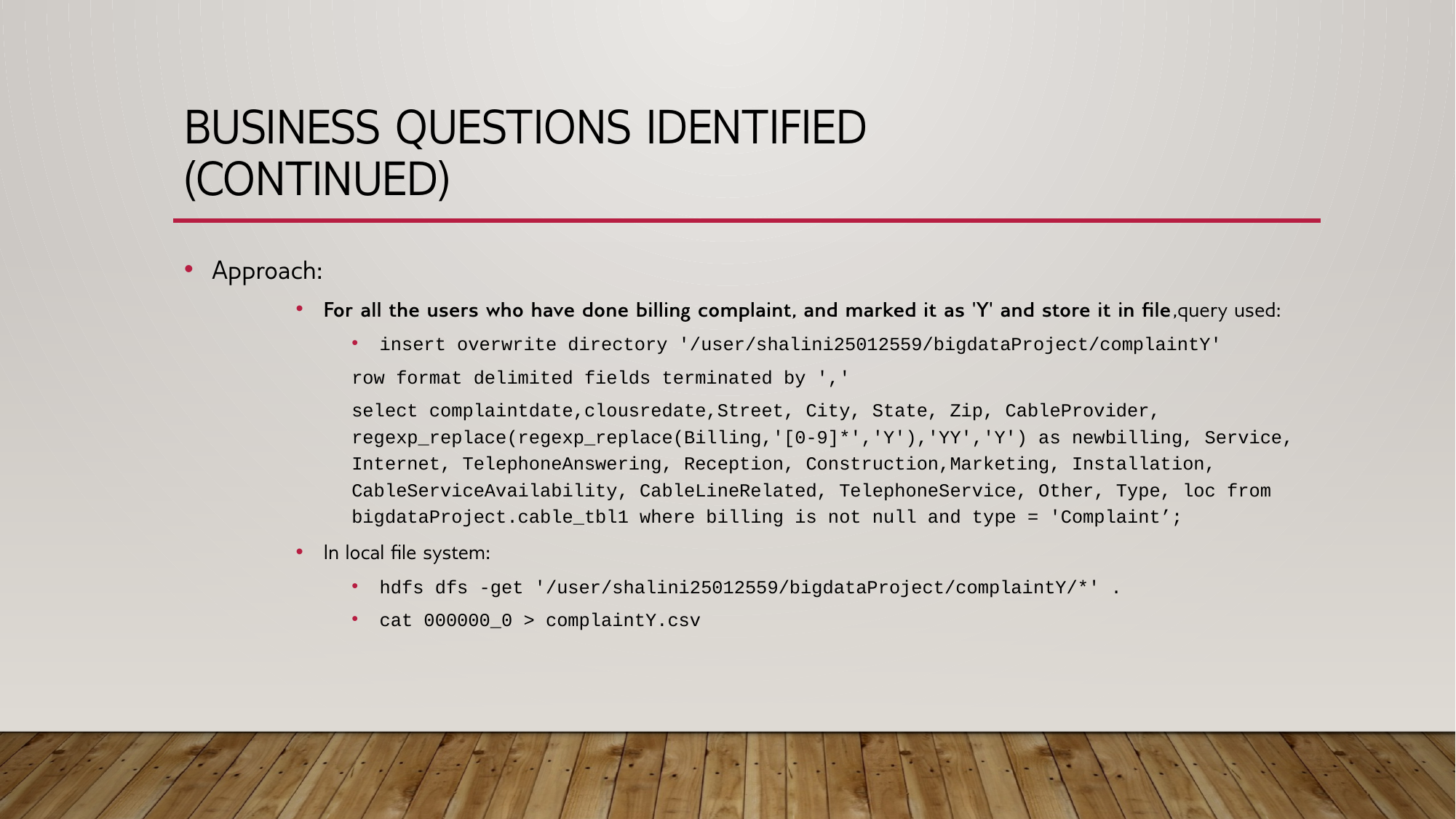

# Business Questions Identified (Continued)
Approach:
For all the users who have done billing complaint, and marked it as 'Y' and store it in file,query used:
insert overwrite directory '/user/shalini25012559/bigdataProject/complaintY'
row format delimited fields terminated by ','
select complaintdate,clousredate,Street, City, State, Zip, CableProvider, regexp_replace(regexp_replace(Billing,'[0-9]*','Y'),'YY','Y') as newbilling, Service, Internet, TelephoneAnswering, Reception, Construction,Marketing, Installation, CableServiceAvailability, CableLineRelated, TelephoneService, Other, Type, loc from bigdataProject.cable_tbl1 where billing is not null and type = 'Complaint’;
In local file system:
hdfs dfs -get '/user/shalini25012559/bigdataProject/complaintY/*' .
cat 000000_0 > complaintY.csv